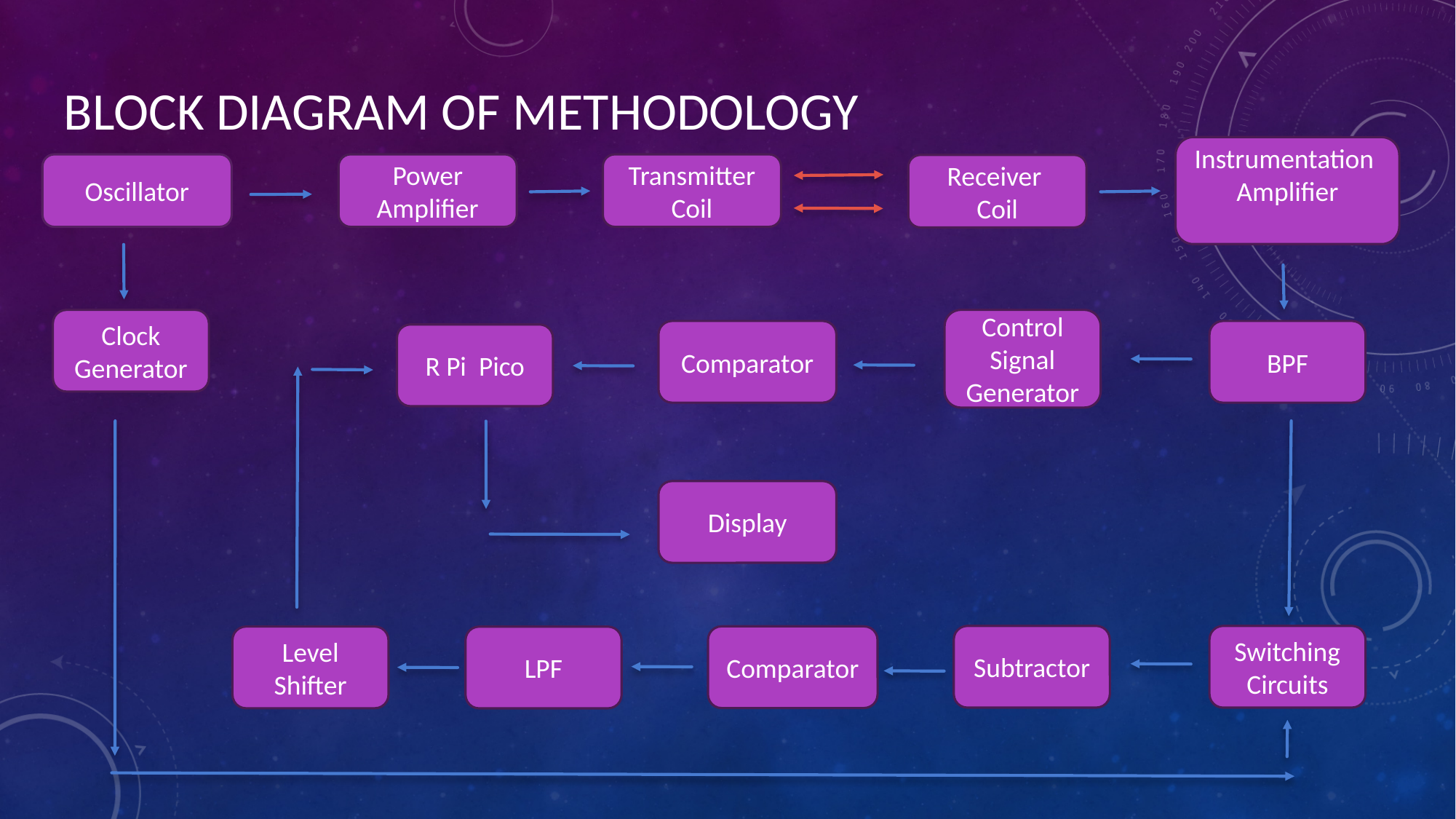

# Block Diagram of methodology

Instrumentation
Amplifier

Oscillator
Power Amplifier
Transmitter Coil
Receiver
Coil
Clock Generator
Control Signal Generator
BPF
Comparator
R Pi  Pico
Display
Subtractor
Switching Circuits
Comparator
Level Shifter
LPF